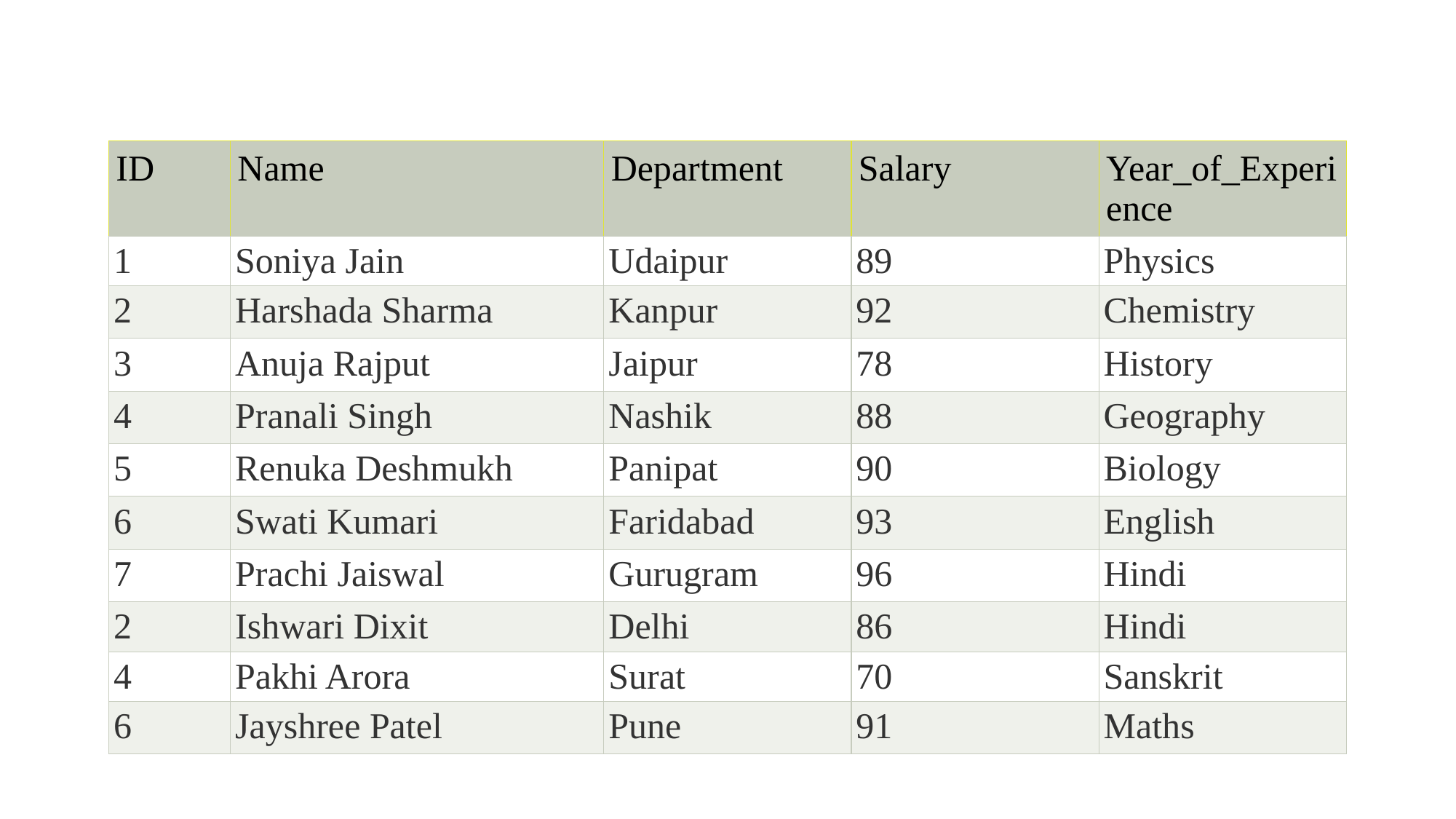

#
| ID | Name | Department | Salary | Year\_of\_Experience |
| --- | --- | --- | --- | --- |
| 1 | Soniya Jain | Udaipur | 89 | Physics |
| 2 | Harshada Sharma | Kanpur | 92 | Chemistry |
| 3 | Anuja Rajput | Jaipur | 78 | History |
| 4 | Pranali Singh | Nashik | 88 | Geography |
| 5 | Renuka Deshmukh | Panipat | 90 | Biology |
| 6 | Swati Kumari | Faridabad | 93 | English |
| 7 | Prachi Jaiswal | Gurugram | 96 | Hindi |
| 2 | Ishwari Dixit | Delhi | 86 | Hindi |
| 4 | Pakhi Arora | Surat | 70 | Sanskrit |
| 6 | Jayshree Patel | Pune | 91 | Maths |